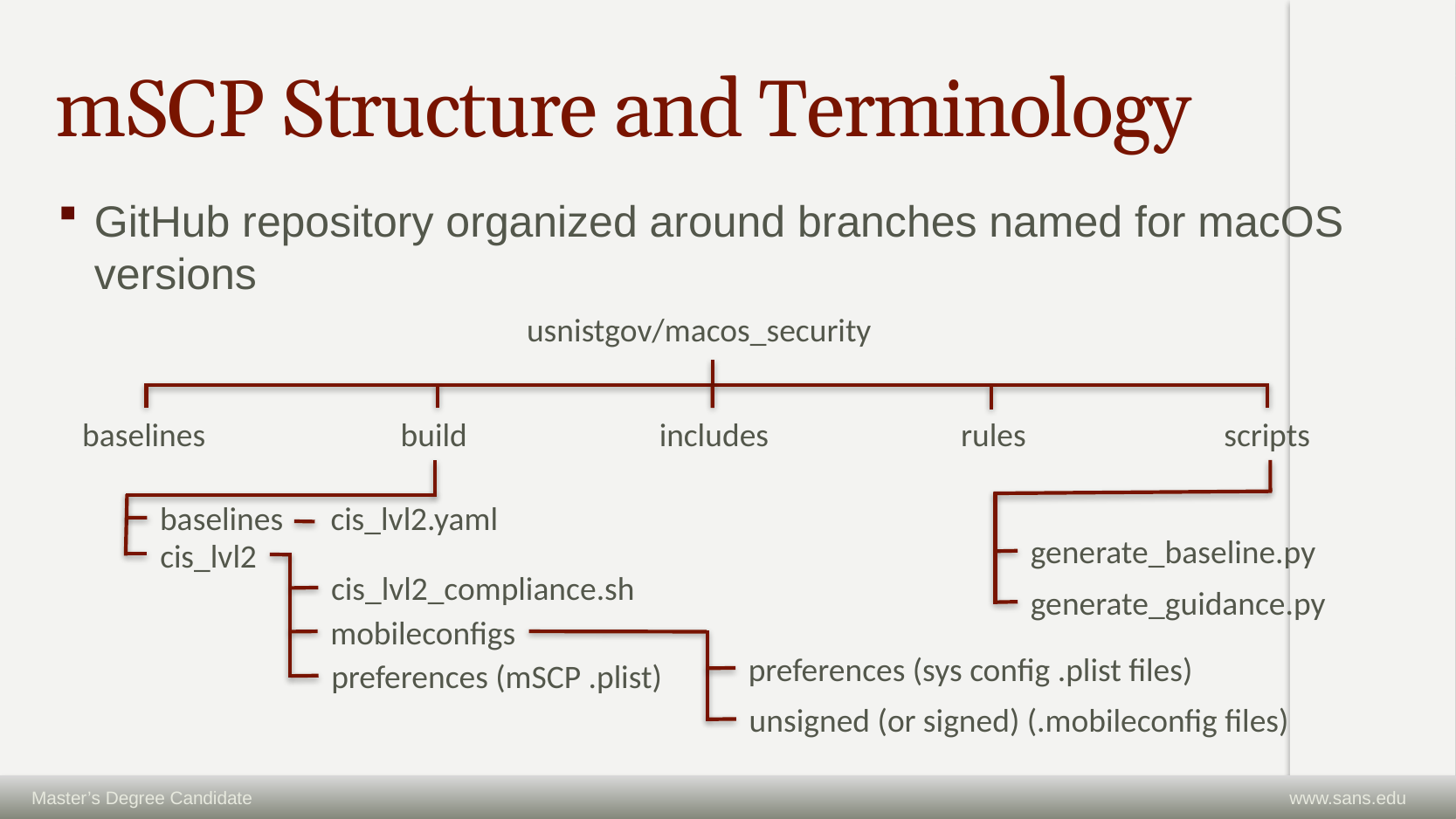

# mSCP Structure and Terminology
GitHub repository organized around branches named for macOS versions

usnistgov/macos_security
baselines
build
includes
rules
scripts
baselines
cis_lvl2.yaml
generate_baseline.py
cis_lvl2
cis_lvl2_compliance.sh
generate_guidance.py
mobileconfigs
preferences (sys config .plist files)
preferences (mSCP .plist)
unsigned (or signed) (.mobileconfig files)